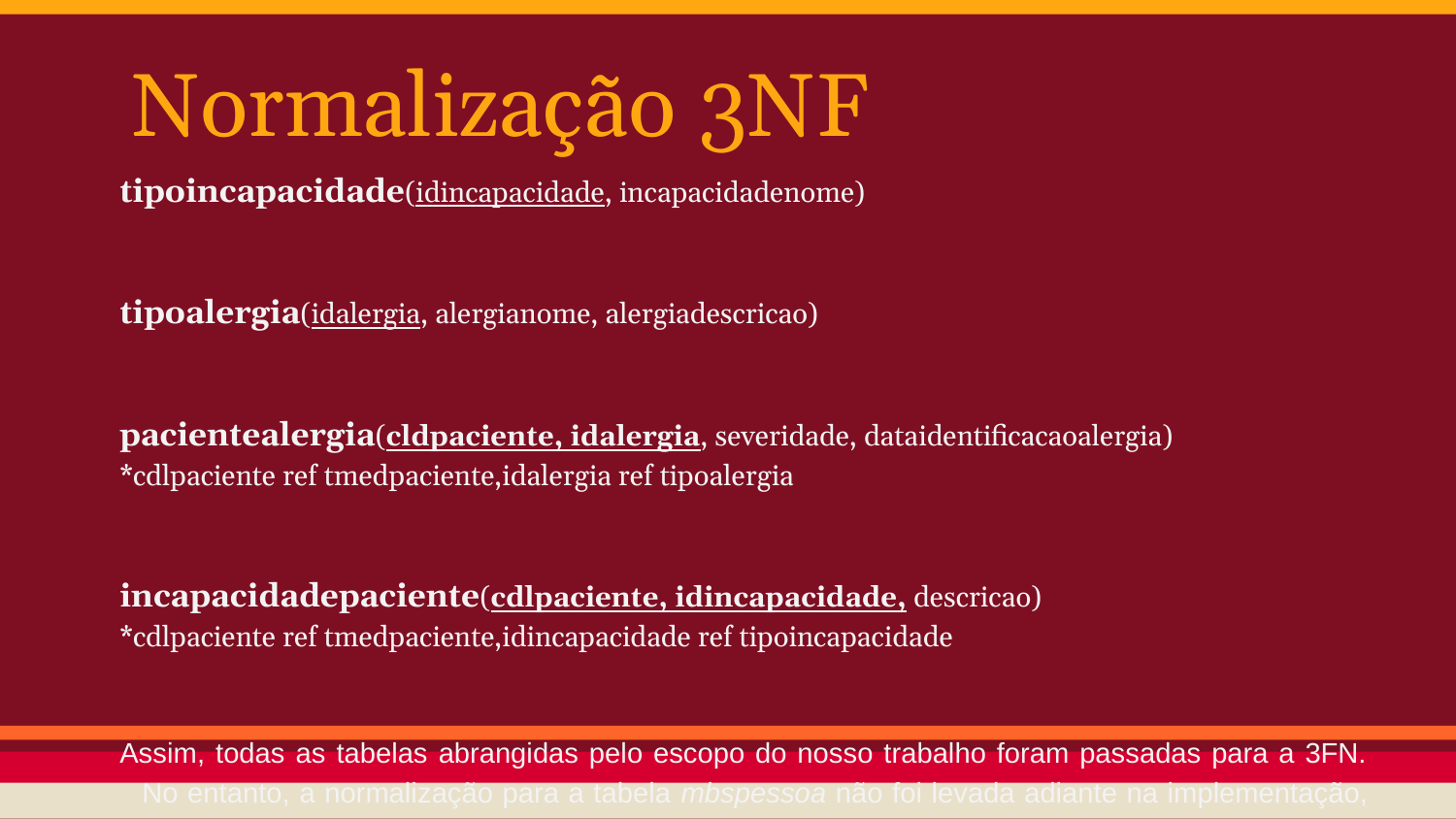

# Normalização 3NF
tipoincapacidade(idincapacidade, incapacidadenome)

tipoalergia(idalergia, alergianome, alergiadescricao)

pacientealergia(cldpaciente, idalergia, severidade, dataidentificacaoalergia)
*cdlpaciente ref tmedpaciente,idalergia ref tipoalergia

incapacidadepaciente(cdlpaciente, idincapacidade, descricao)
*cdlpaciente ref tmedpaciente,idincapacidade ref tipoincapacidade

Assim, todas as tabelas abrangidas pelo escopo do nosso trabalho foram passadas para a 3FN. No entanto, a normalização para a tabela mbspessoa não foi levada adiante na implementação, devido às alterações na estrutura do banco e das aplicações já utilizadas pela i9Access que esta normalização implicaria.